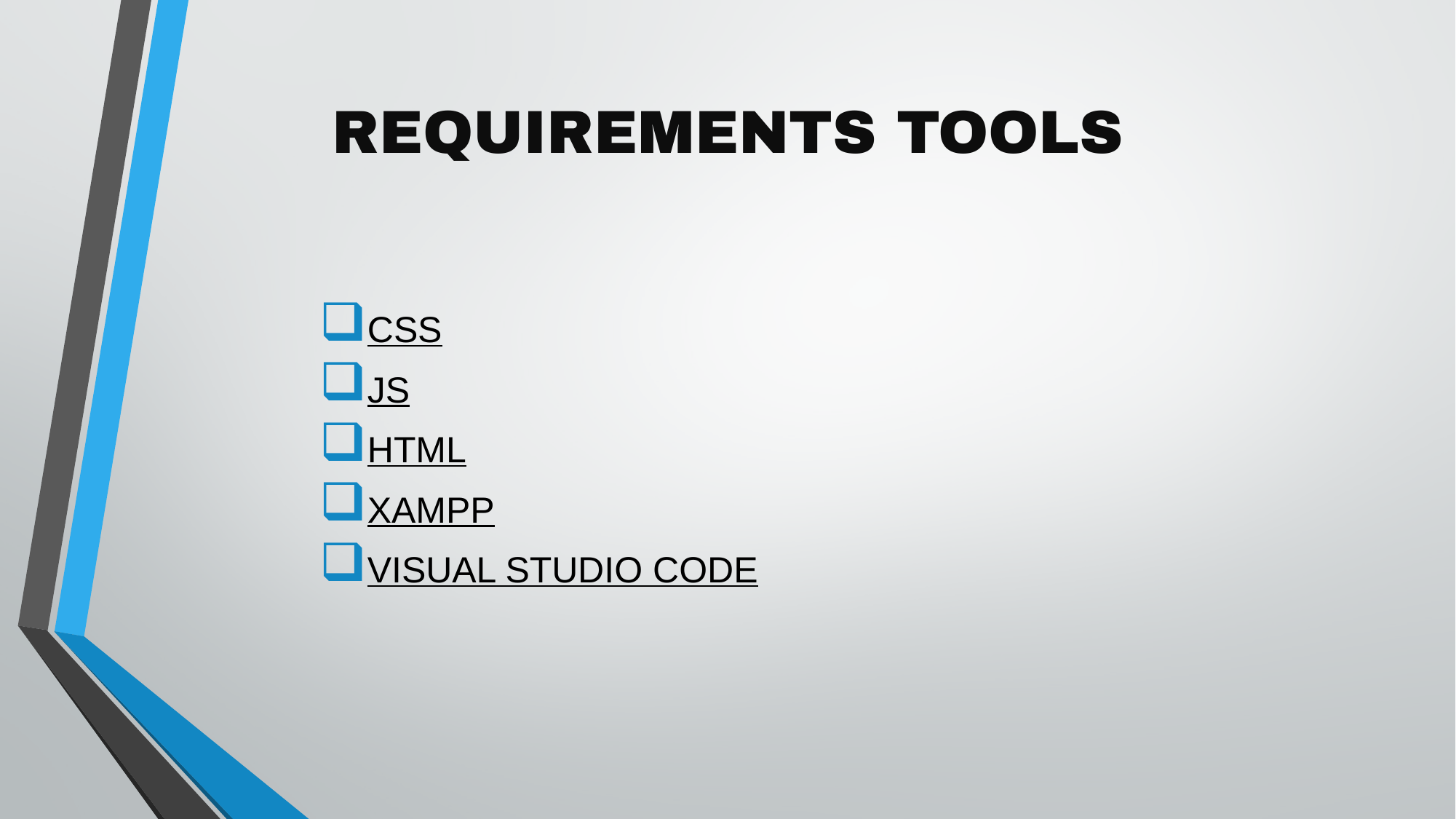

# REQUIREMENTS TOOLS

CSS
JS
HTML
XAMPP
VISUAL STUDIO CODE